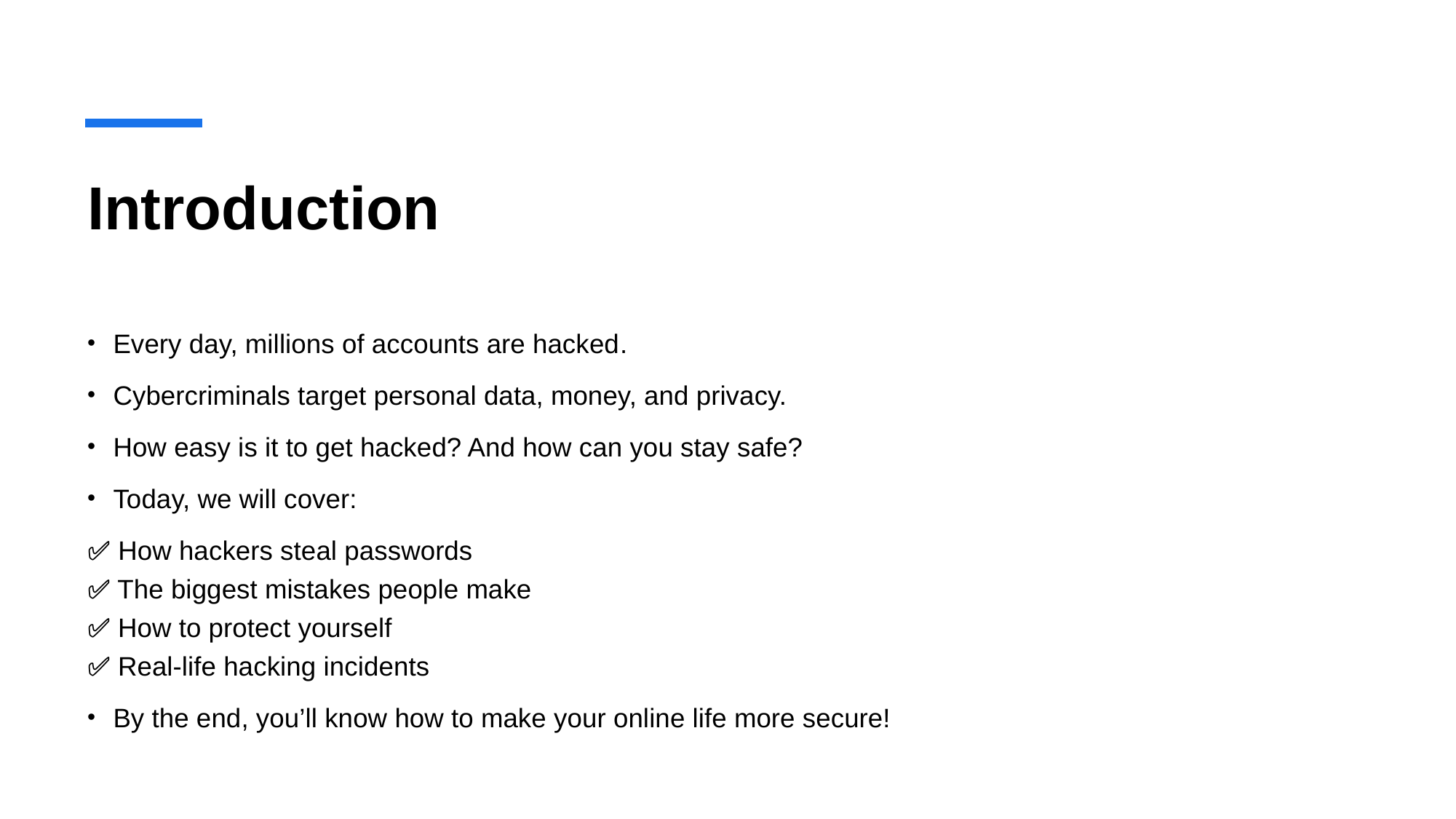

# Introduction
Every day, millions of accounts are hacked.
Cybercriminals target personal data, money, and privacy.
How easy is it to get hacked? And how can you stay safe?
Today, we will cover:
✅ How hackers steal passwords
✅ The biggest mistakes people make
✅ How to protect yourself
✅ Real-life hacking incidents
By the end, you’ll know how to make your online life more secure!